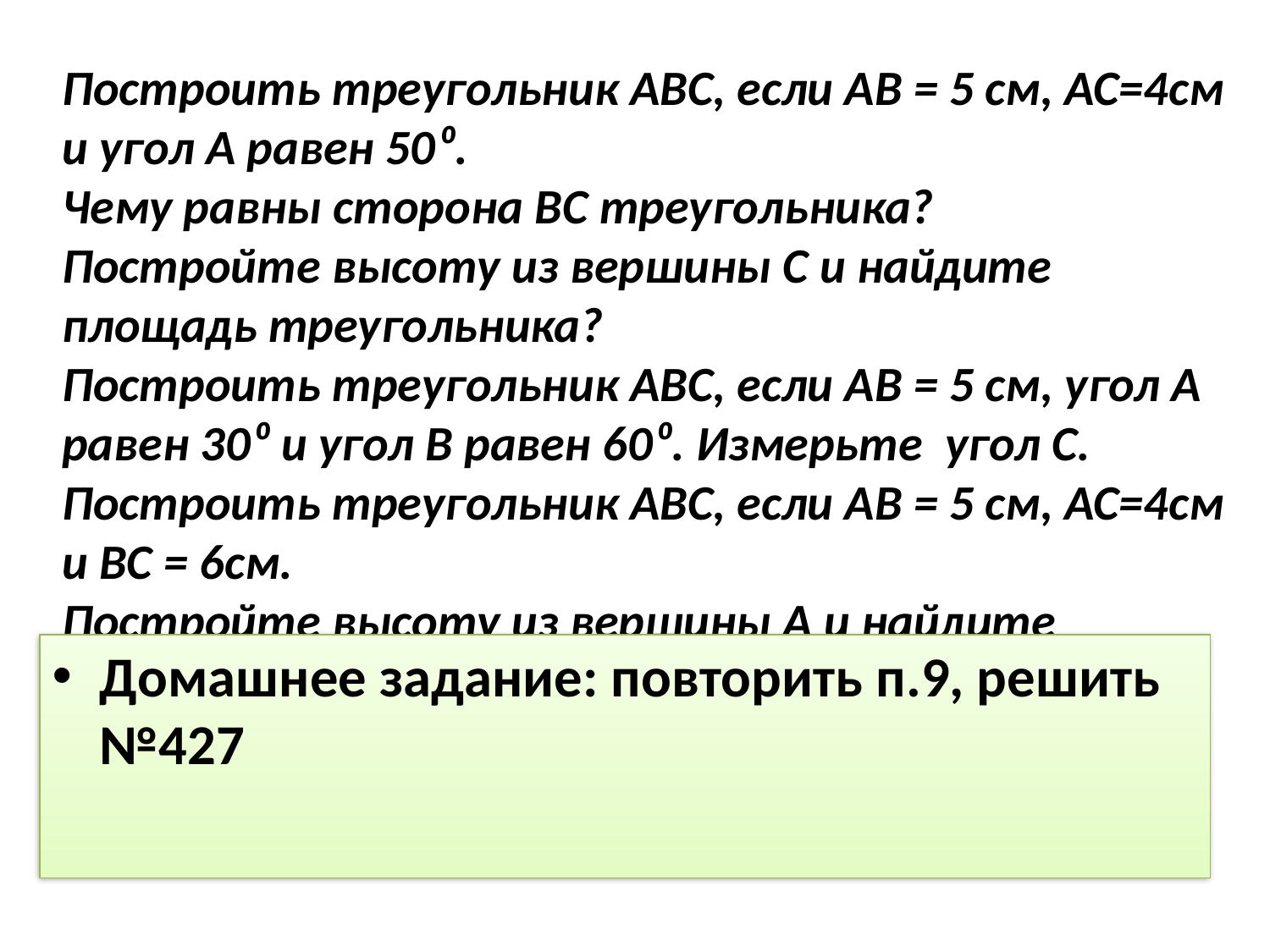

Построить треугольник АВС, если АВ = 5 см, АС=4см и угол А равен 50⁰.
Чему равны сторона ВС треугольника?
Постройте высоту из вершины С и найдите площадь треугольника?
Построить треугольник АВС, если АВ = 5 см, угол А равен 30⁰ и угол В равен 60⁰. Измерьте  угол С.
Построить треугольник АВС, если АВ = 5 см, АС=4см и ВС = 6см.
Постройте высоту из вершины А и найдите площадь треугольника?
Домашнее задание: повторить п.9, решить №427